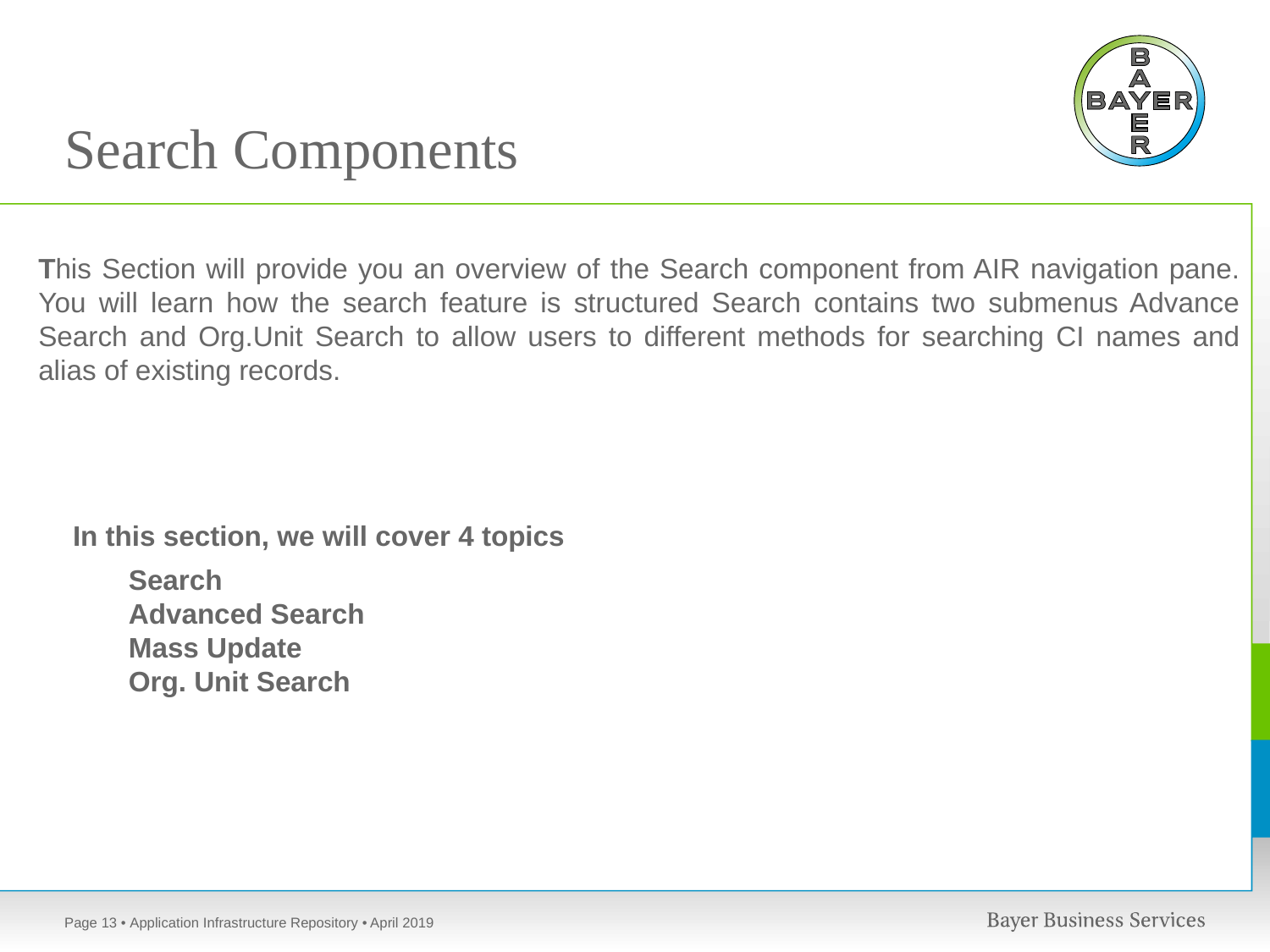

# Search Components
This Section will provide you an overview of the Search component from AIR navigation pane. You will learn how the search feature is structured Search contains two submenus Advance Search and Org.Unit Search to allow users to different methods for searching CI names and alias of existing records.

 In this section, we will cover 4 topics
Search
Advanced Search
Mass Update
Org. Unit Search

Page 13
• Application Infrastructure Repository • April 2019